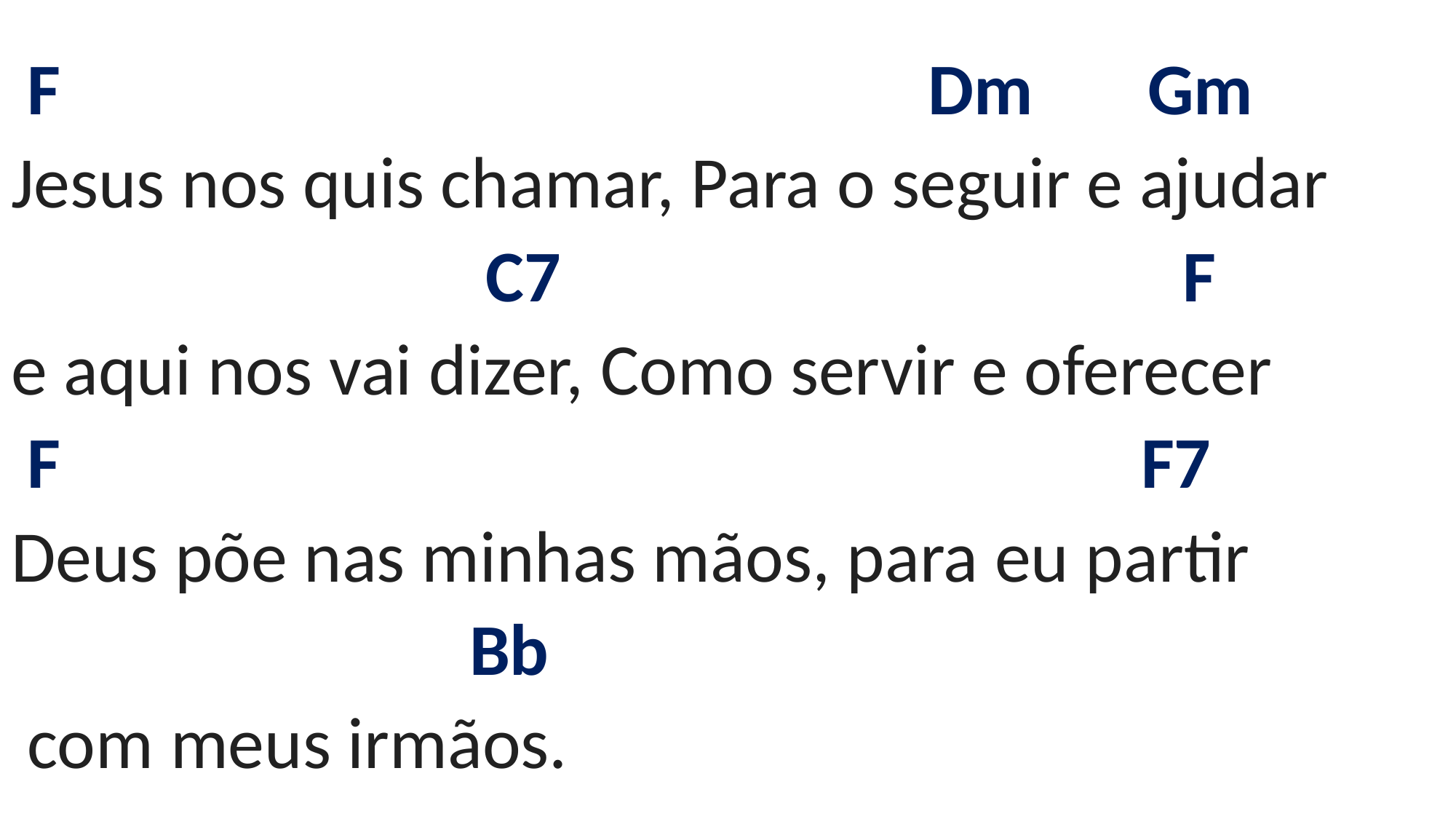

# F                                                     Dm       Gm Jesus nos quis chamar, Para o seguir e ajudar C7                                      F e aqui nos vai dizer, Como servir e oferecer F                                                                  F7 Deus põe nas minhas mãos, para eu partir Bb com meus irmãos.